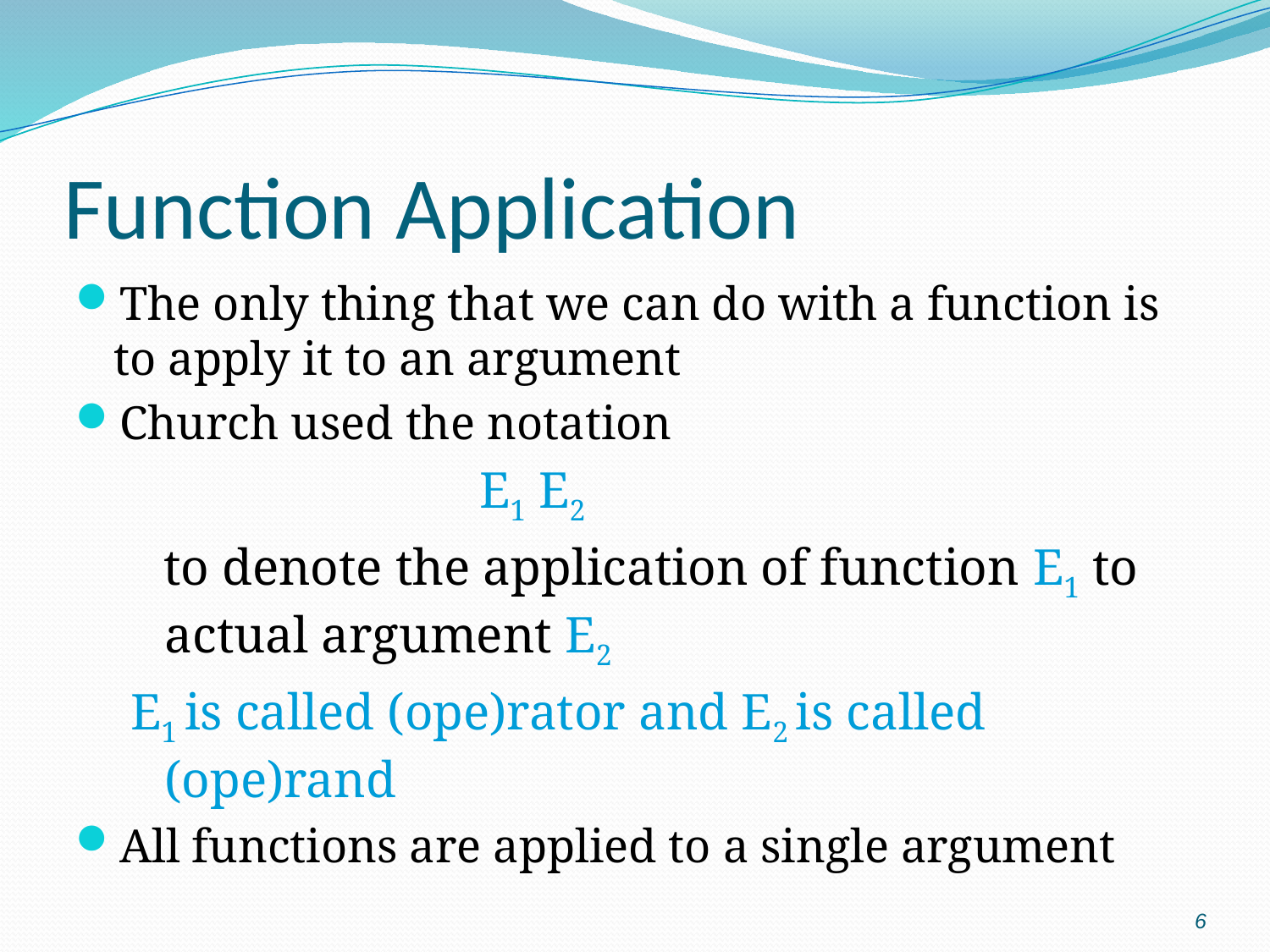

# Function Application
The only thing that we can do with a function is to apply it to an argument
Church used the notation
                           E1 E2
   to denote the application of function E1 to actual argument E2
E1 is called (ope)rator and E2 is called (ope)rand
All functions are applied to a single argument
6